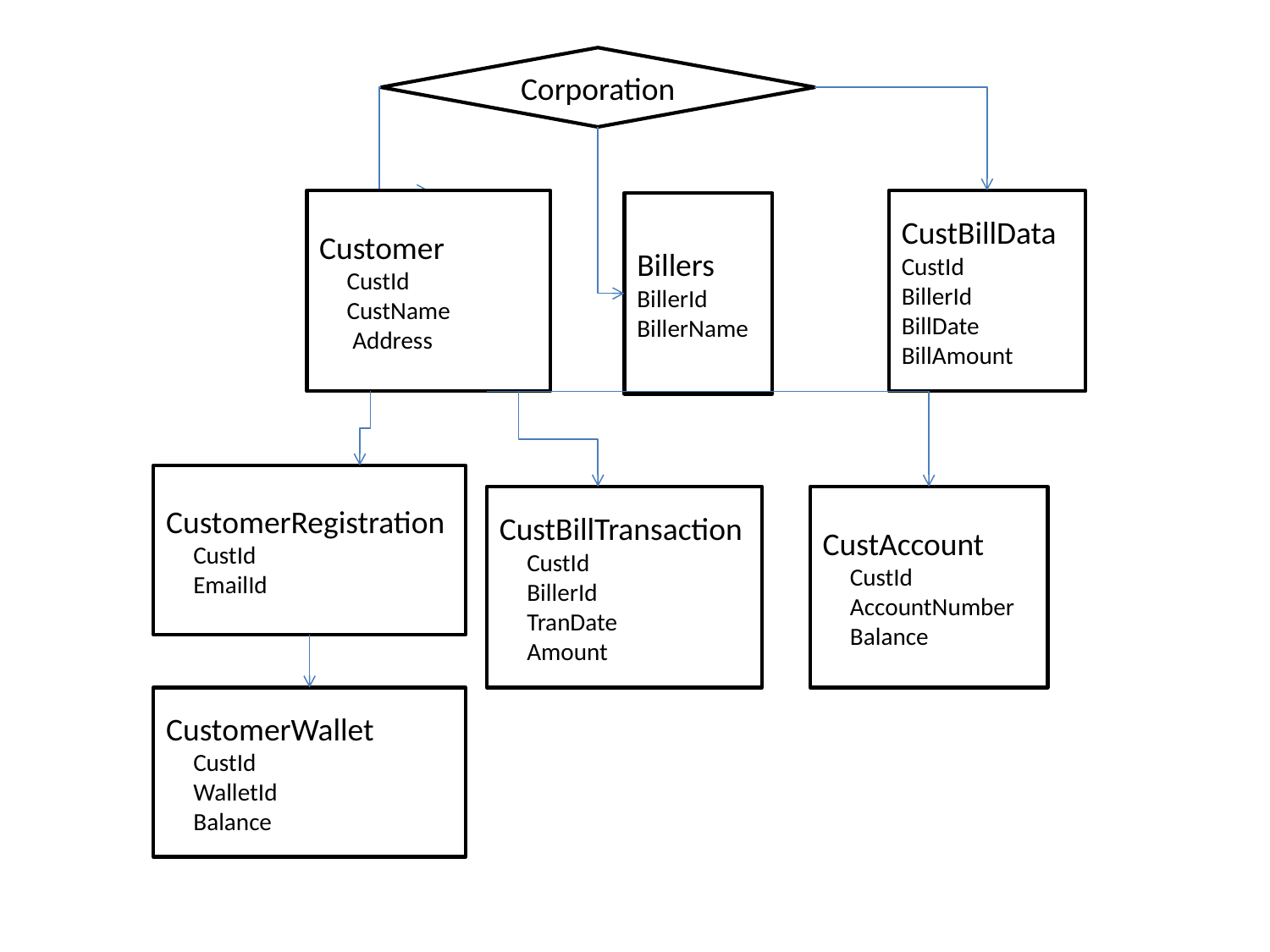

Corporation

Customer
     CustId
     CustName
      Address
CustBillData
CustId
BillerId
BillDate
BillAmount
Billers
BillerId
BillerName
CustomerRegistration
     CustId
     EmailId
CustAccount
     CustId
     AccountNumber
     Balance
CustBillTransaction
     CustId
     BillerId
     TranDate
     Amount
CustomerWallet
     CustId
     WalletId
     Balance